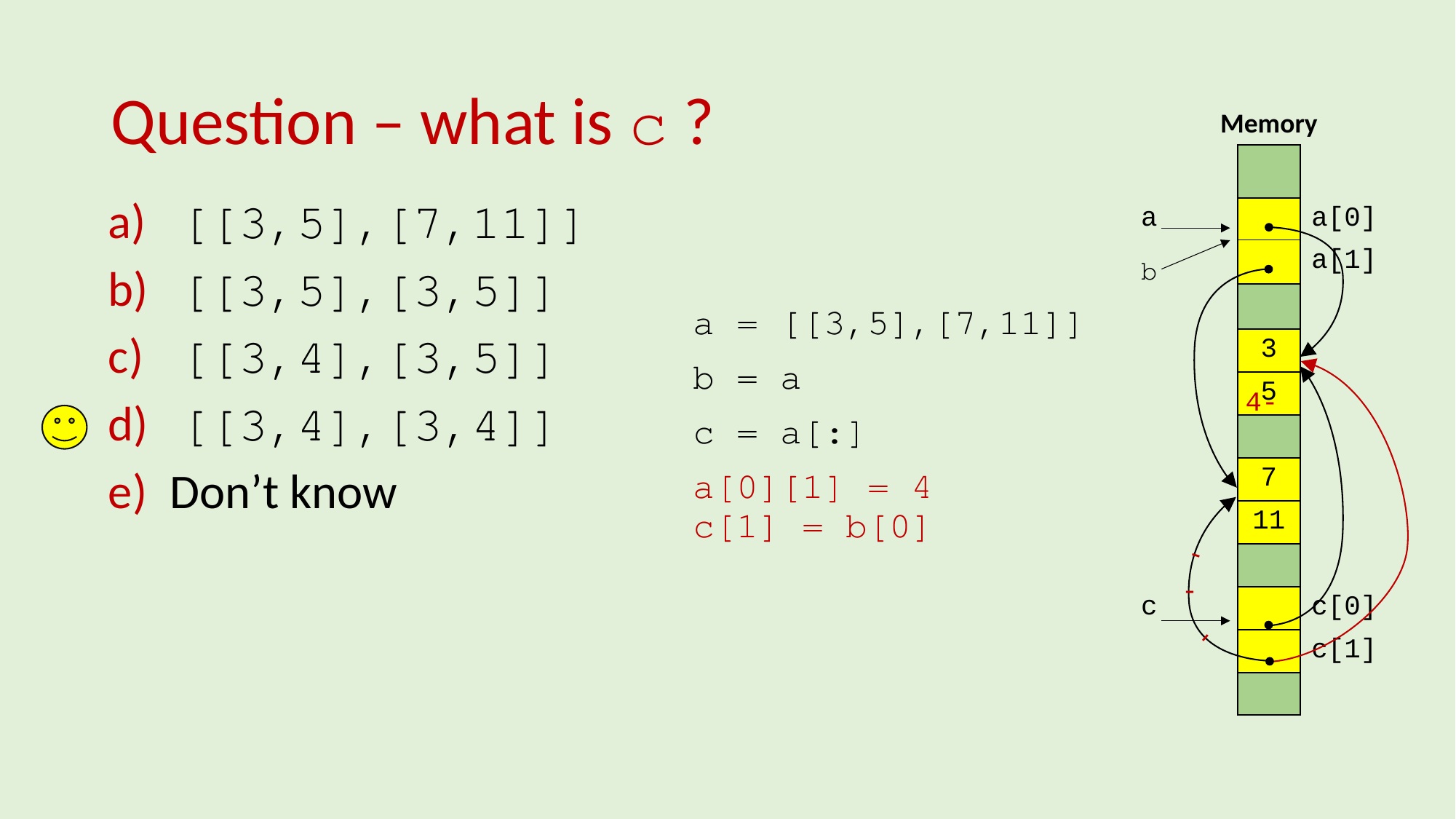

# Question – what is c ?
| Memory |  |  |
| --- | --- | --- |
|  |  |  |
| a |  | a[0] |
|  |  | a[1] |
|  |  |  |
|  | 3 |  |
|  | 5 |  |
|  |  |  |
|  | 7 |  |
|  | 11 |  |
|  |  |  |
| c |  | c[0] |
|  |  | c[1] |
|  |  |  |
 [[3,5],[7,11]]
 [[3,5],[3,5]]
 [[3,4],[3,5]]
 [[3,4],[3,4]]
Don’t know

b

a = [[3,5],[7,11]]
b = a
c = a[:]
a[0][1] = 4
c[1] = b[0]

4-

-
-
-